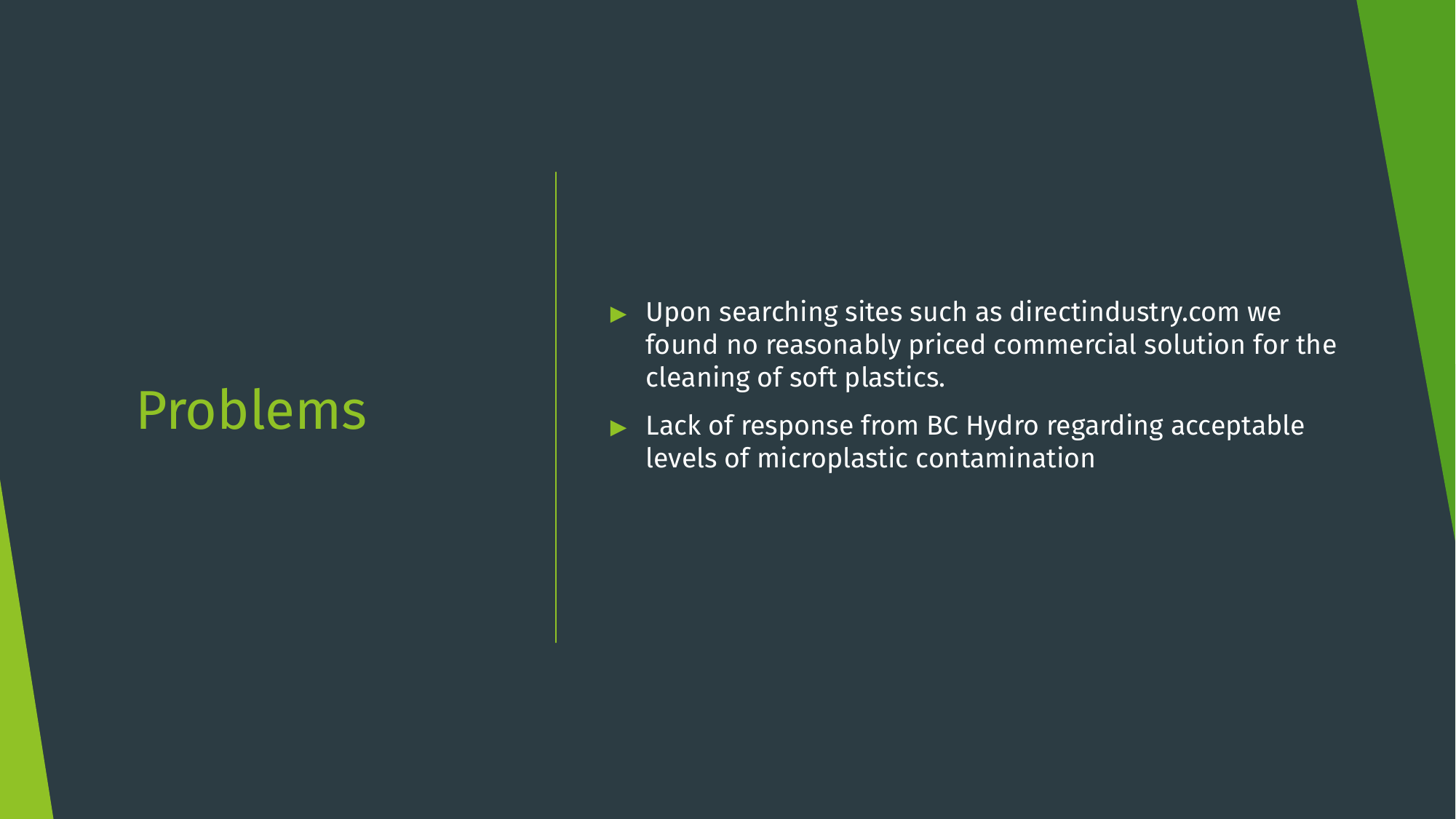

Upon searching sites such as directindustry.com we found no reasonably priced commercial solution for the cleaning of soft plastics.
Lack of response from BC Hydro regarding acceptable levels of microplastic contamination

# Problems